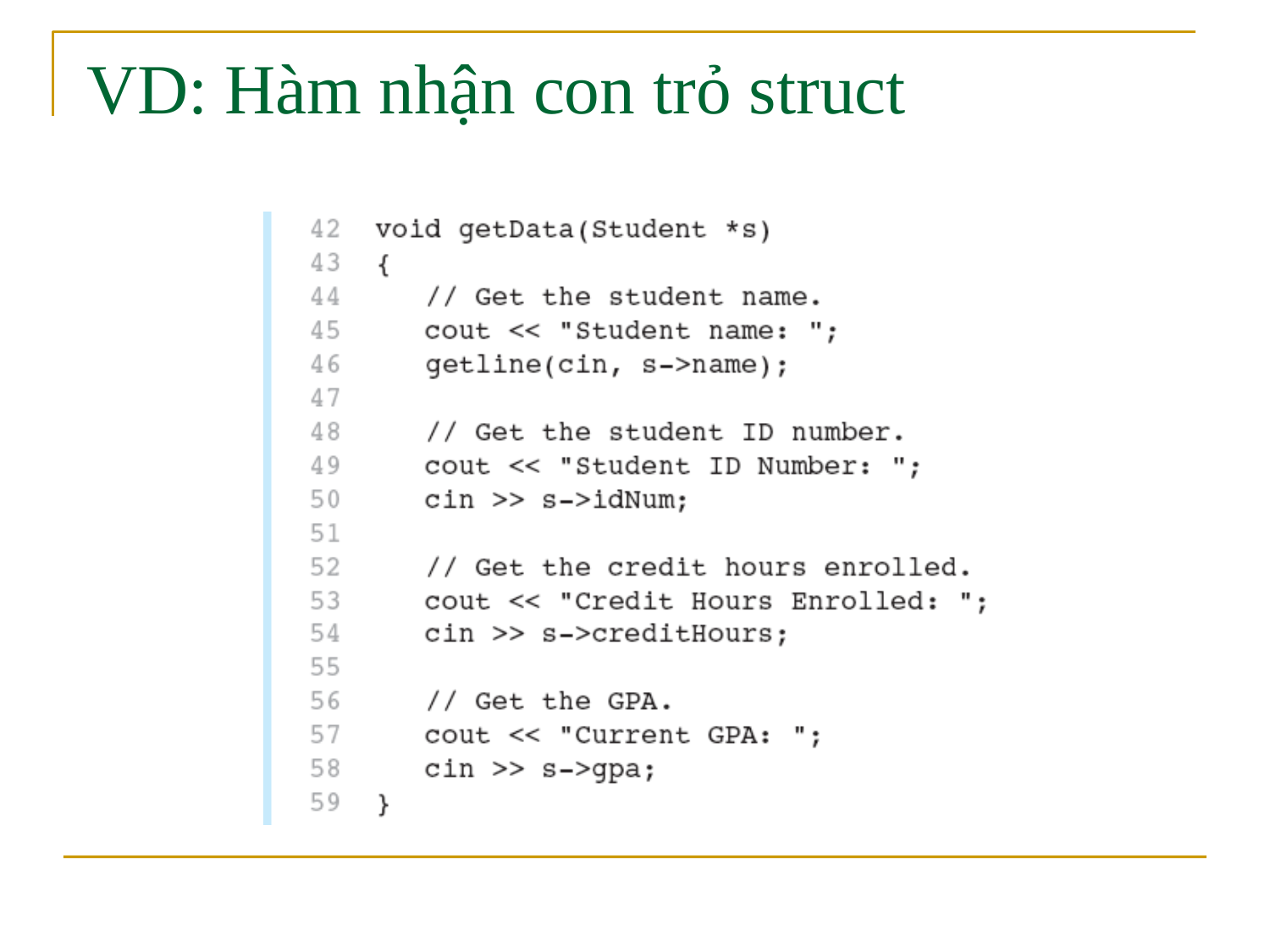

# VD: Hàm nhận con trỏ struct